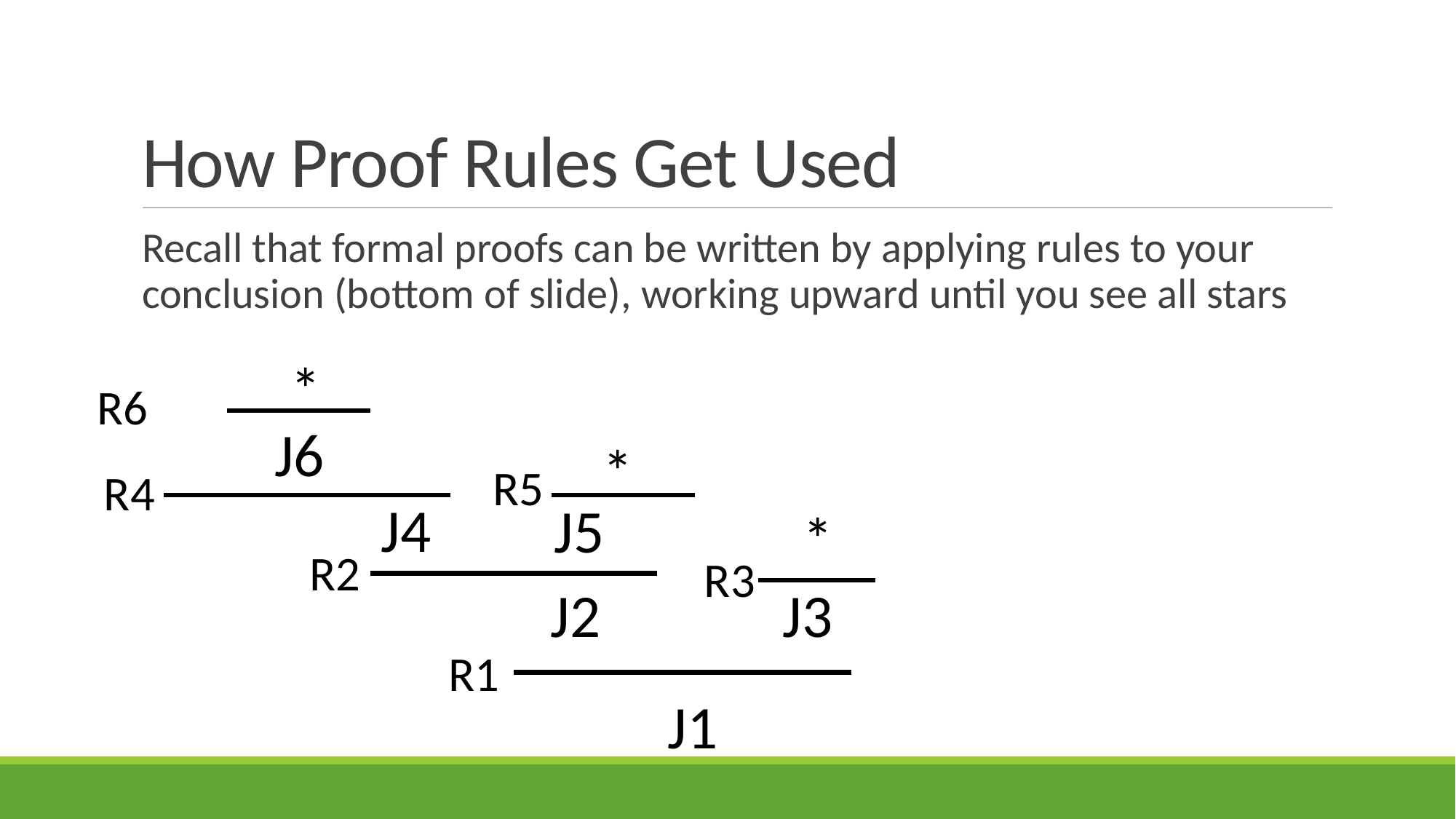

# How Proof Rules Get Used
Recall that formal proofs can be written by applying rules to your conclusion (bottom of slide), working upward until you see all stars
*
R6
J6
*
R5
R4
J4
J5
*
R2
R3
J2
J3
R1
J1